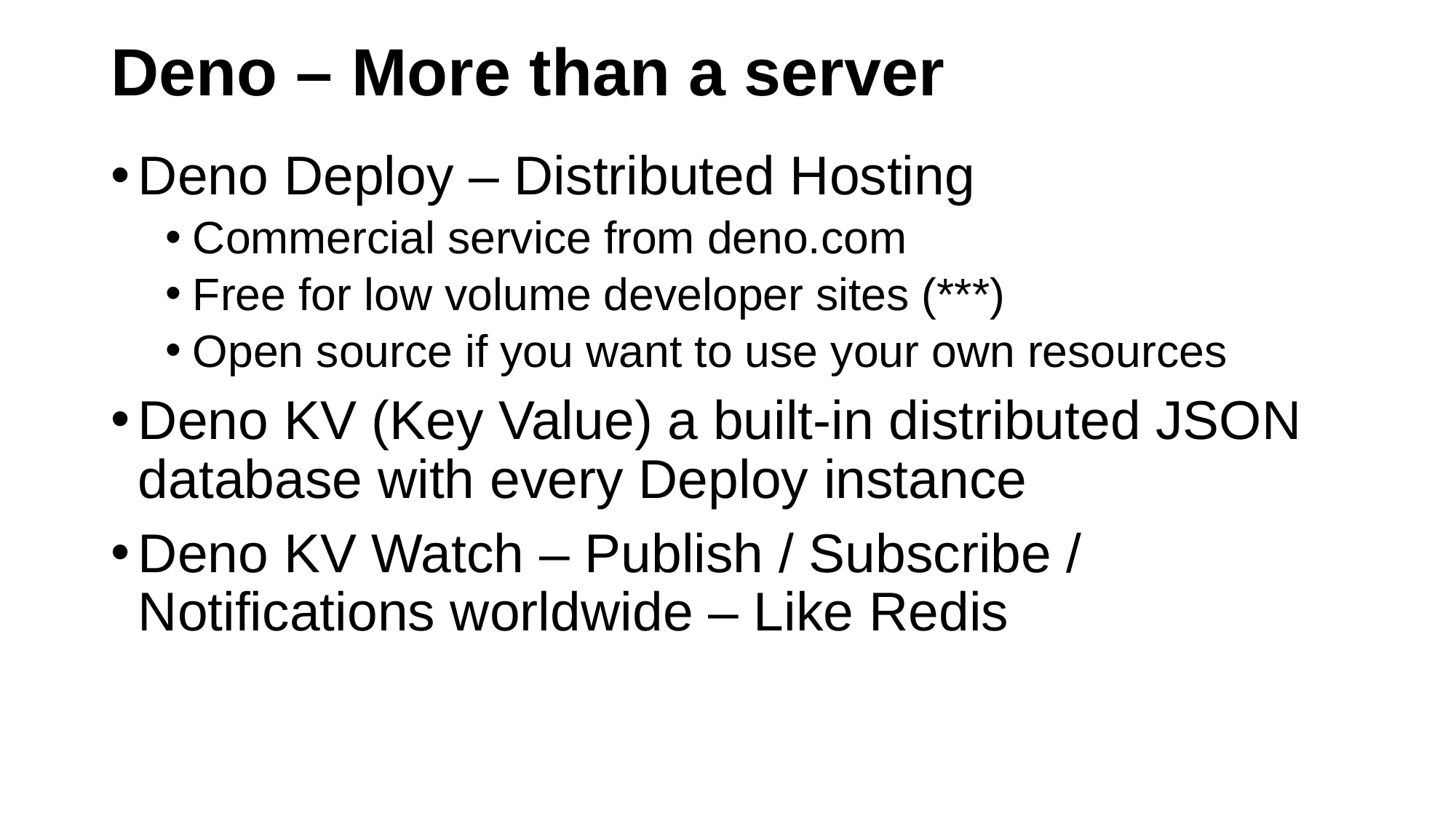

# Deno – More than a server
Deno Deploy – Distributed Hosting
Commercial service from deno.com
Free for low volume developer sites (***)
Open source if you want to use your own resources
Deno KV (Key Value) a built-in distributed JSON database with every Deploy instance
Deno KV Watch – Publish / Subscribe / Notifications worldwide – Like Redis